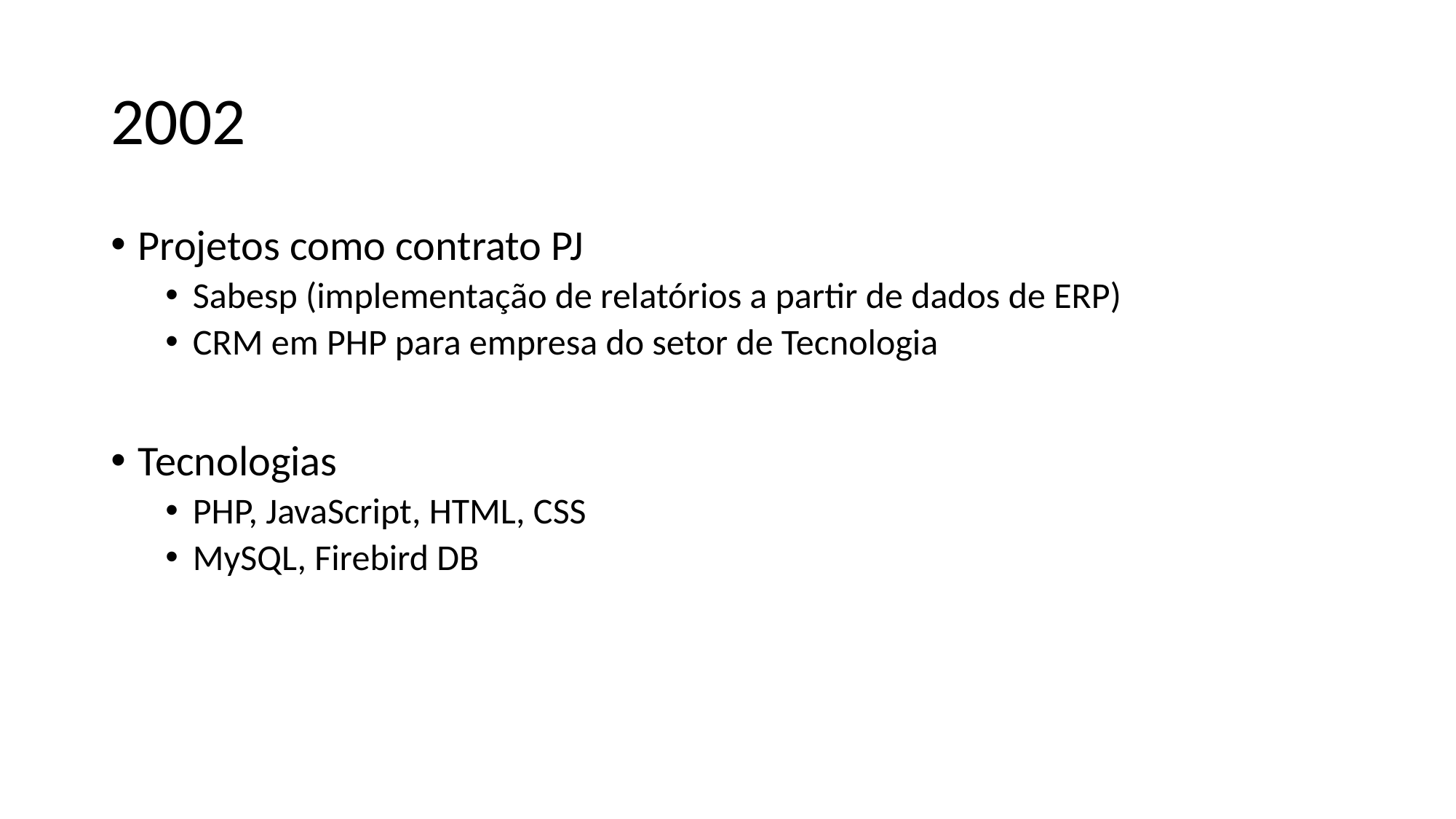

# 2002
Projetos como contrato PJ
Sabesp (implementação de relatórios a partir de dados de ERP)
CRM em PHP para empresa do setor de Tecnologia

Tecnologias
PHP, JavaScript, HTML, CSS
MySQL, Firebird DB